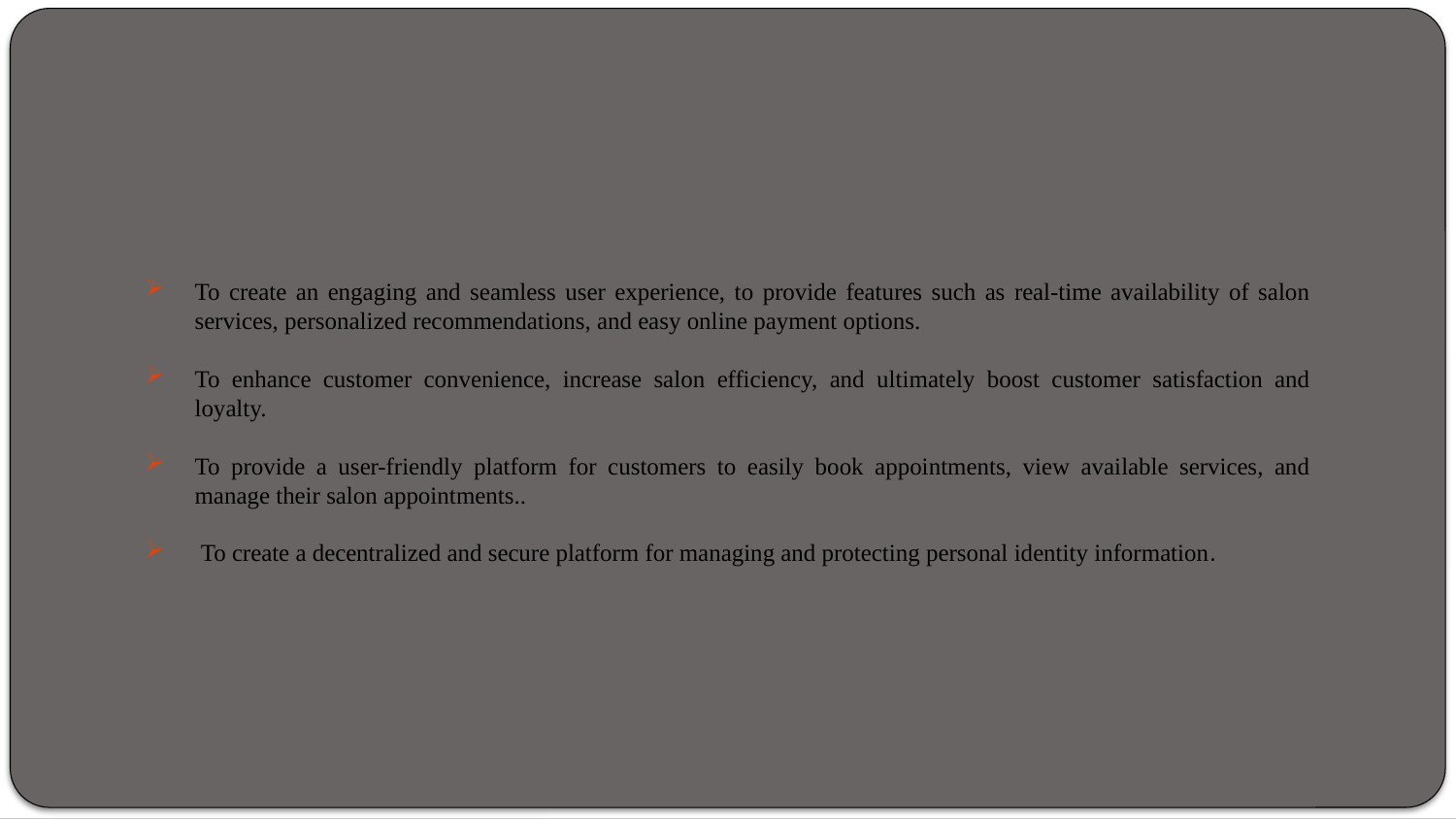

# Objective
To create an engaging and seamless user experience, to provide features such as real-time availability of salon services, personalized recommendations, and easy online payment options.

To enhance customer convenience, increase salon efficiency, and ultimately boost customer satisfaction and loyalty.

To provide a user-friendly platform for customers to easily book appointments, view available services, and manage their salon appointments..

 To create a decentralized and secure platform for managing and protecting personal identity information.